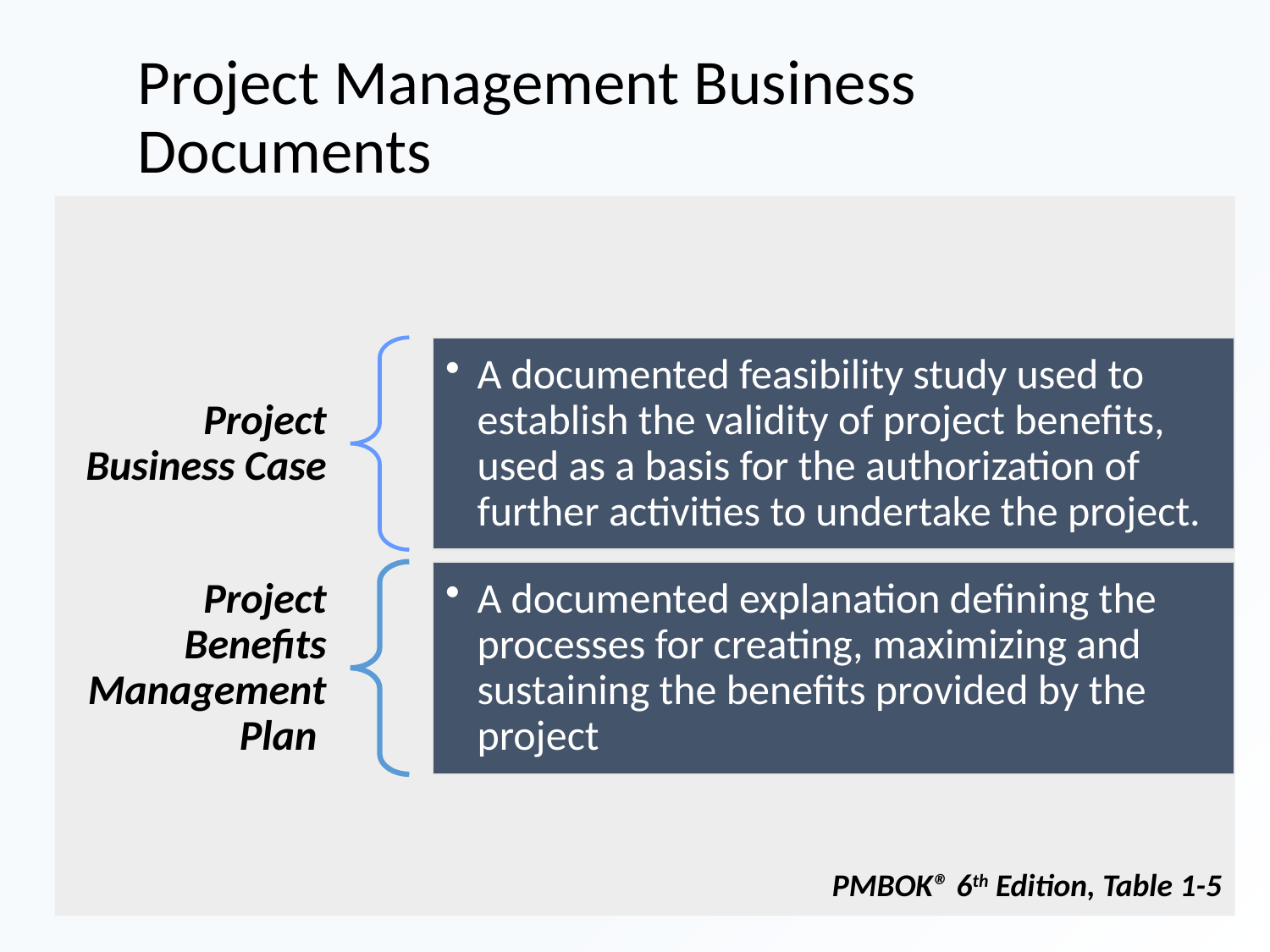

# Project Management Business Documents
Project Business Case
A documented feasibility study used to establish the validity of project benefits, used as a basis for the authorization of further activities to undertake the project.
Project Benefits Management Plan
A documented explanation defining the processes for creating, maximizing and sustaining the benefits provided by the project
PMBOK® 6th Edition, Table 1-5